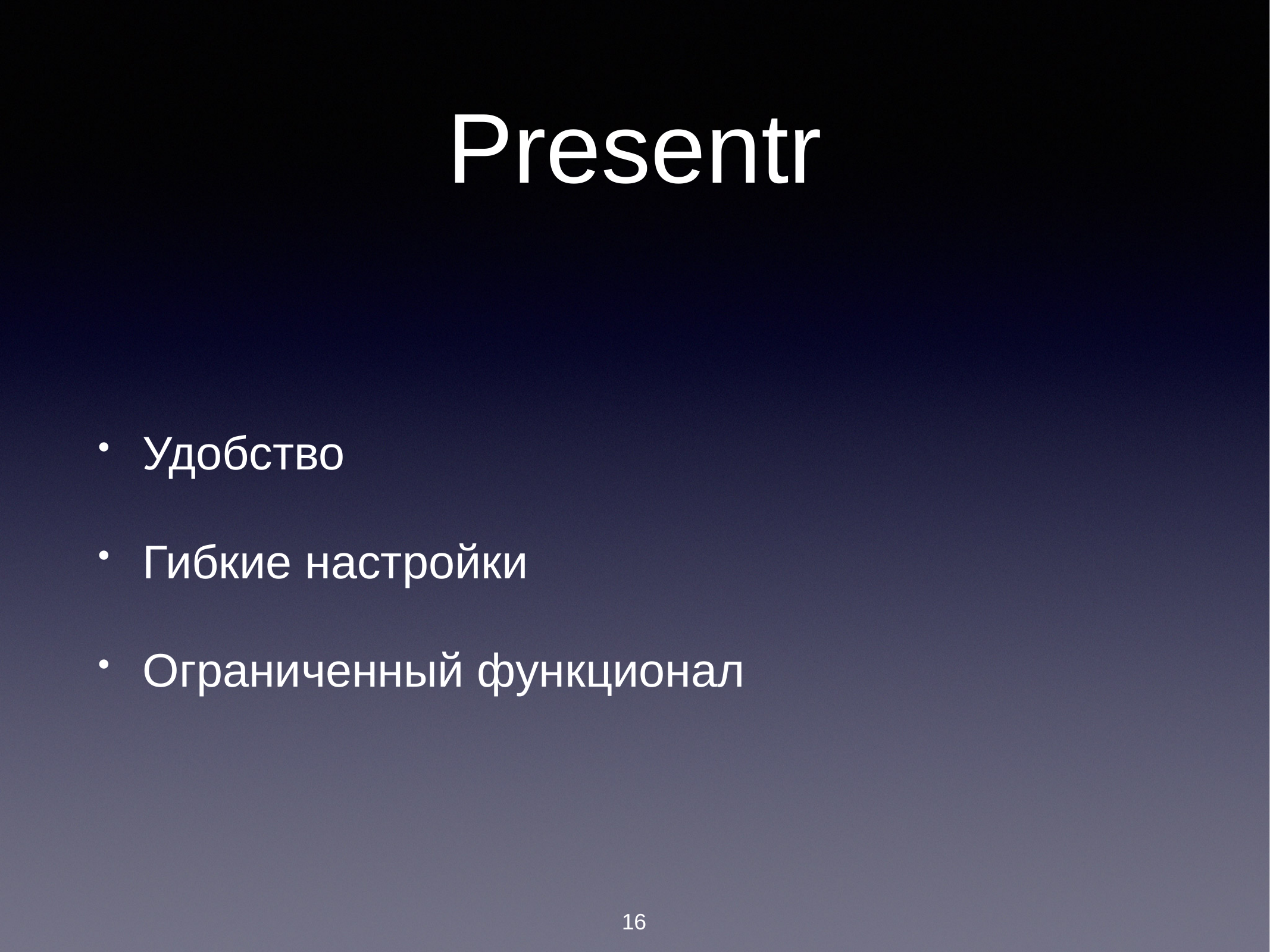

Presentr
Удобство
Гибкие настройки
Ограниченный функционал
16